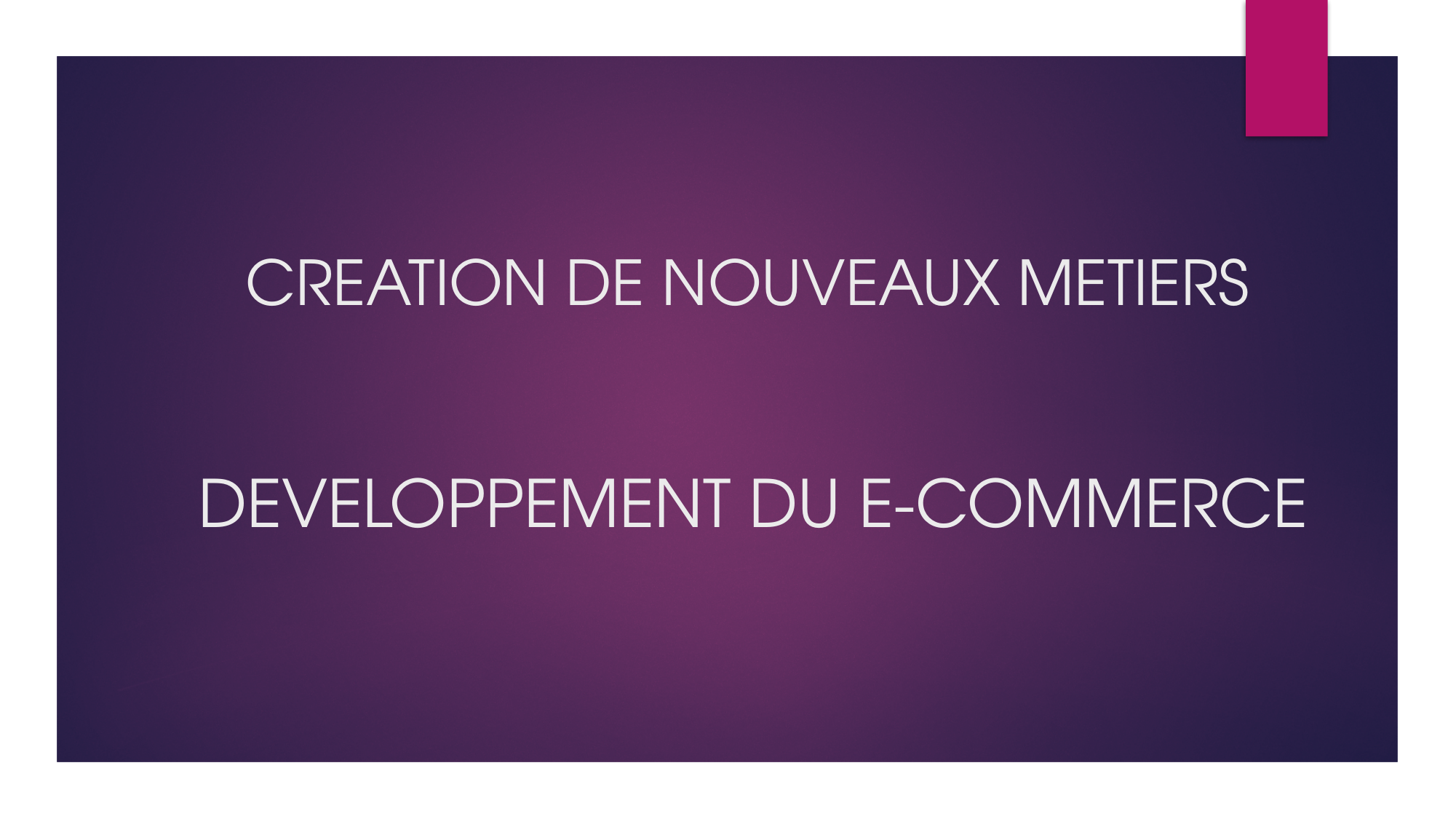

# CREATION DE NOUVEAUX METIERS
DEVELOPPEMENT DU E-COMMERCE